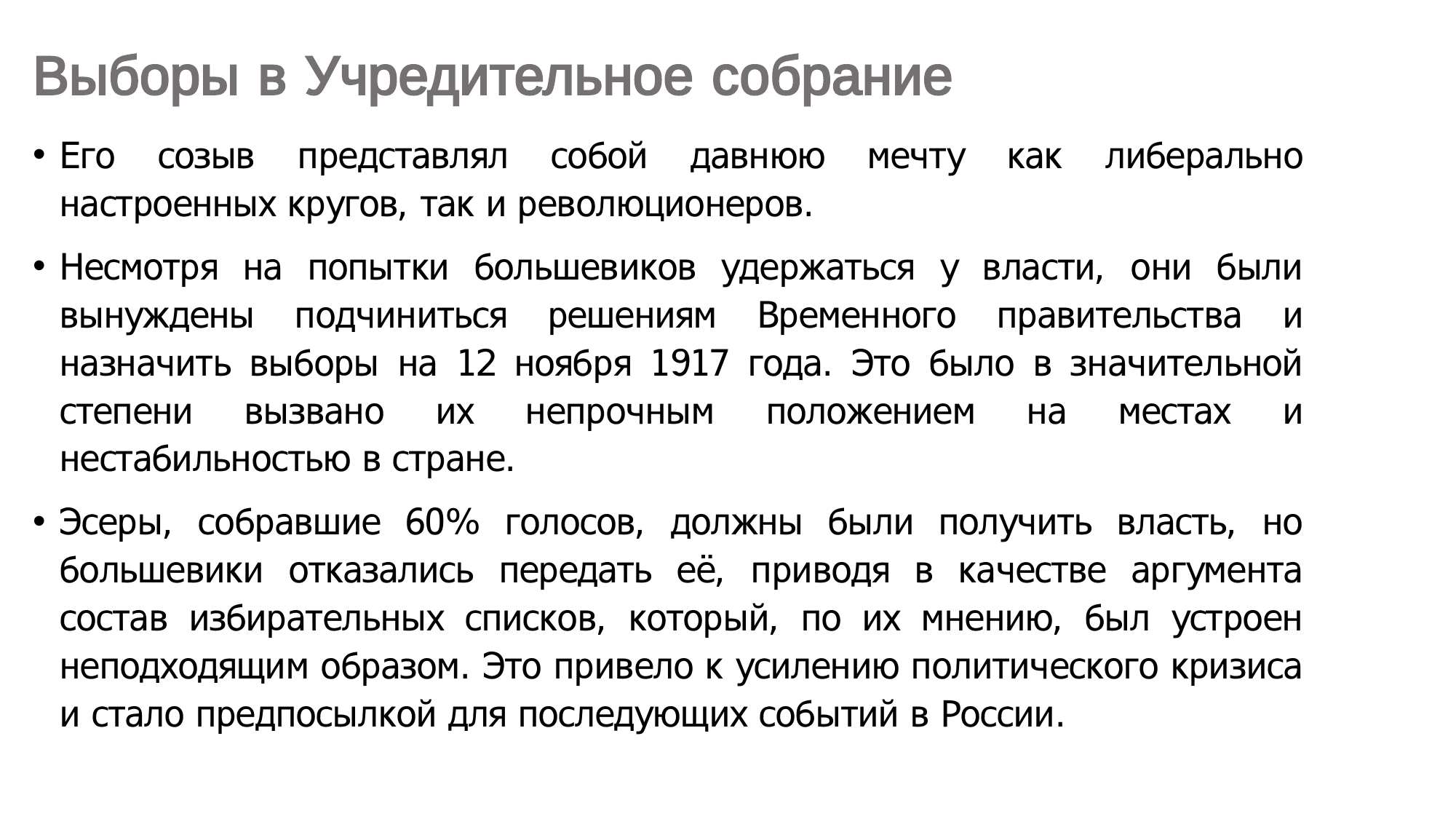

# Выборы в Учредительное собрание
Его созыв представлял собой давнюю мечту как либерально настроенных кругов, так и революционеров.
Несмотря на попытки большевиков удержаться у власти, они были вынуждены подчиниться решениям Временного правительства и назначить выборы на 12 ноября 1917 года. Это было в значительной степени вызвано их непрочным положением на местах и нестабильностью в стране.
Эсеры, собравшие 60% голосов, должны были получить власть, но большевики отказались передать её, приводя в качестве аргумента состав избирательных списков, который, по их мнению, был устроен неподходящим образом. Это привело к усилению политического кризиса и стало предпосылкой для последующих событий в России.